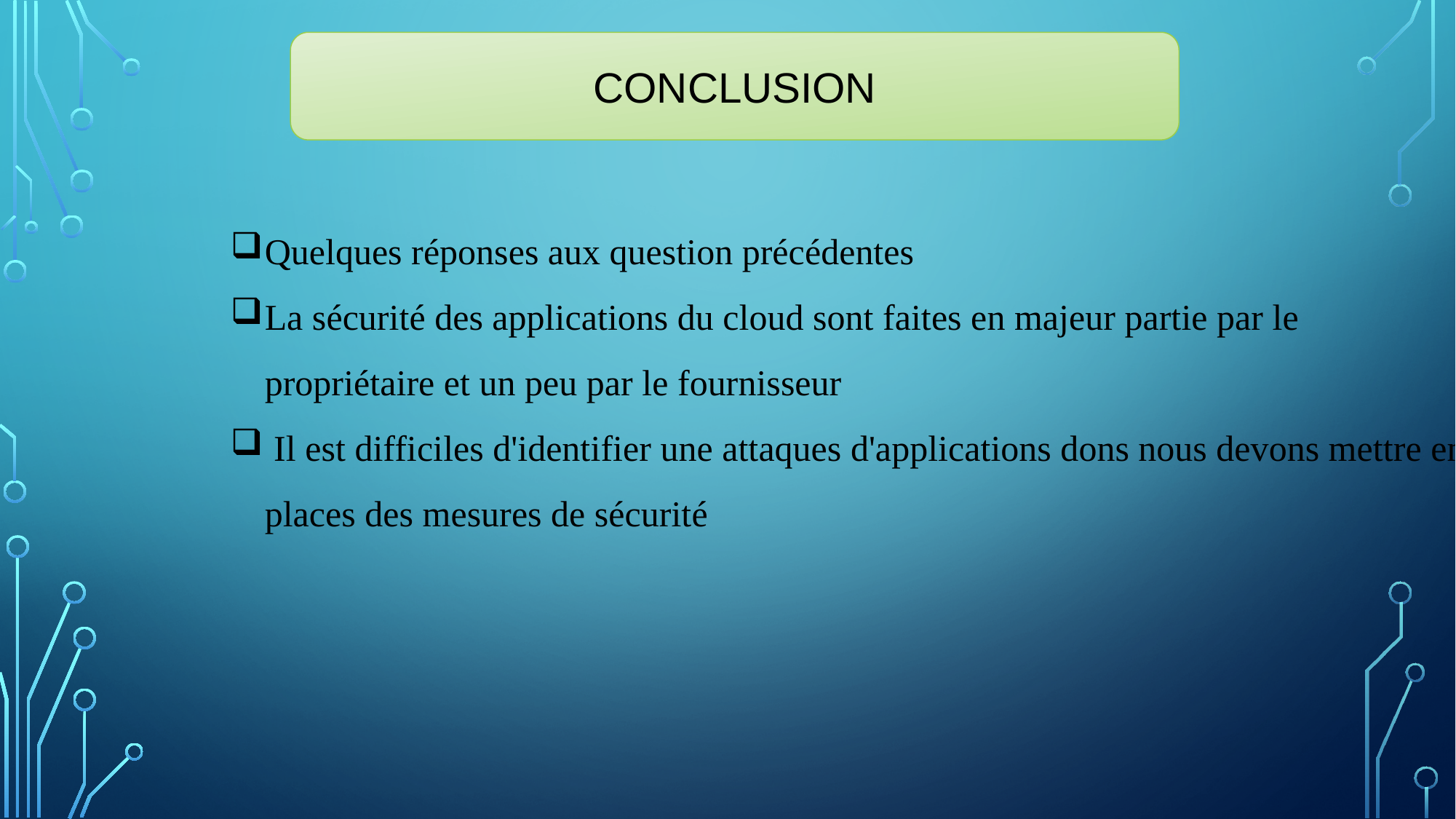

CONCLUSION
Quelques réponses aux question précédentes
La sécurité des applications du cloud sont faites en majeur partie par le propriétaire et un peu par le fournisseur
 Il est difficiles d'identifier une attaques d'applications dons nous devons mettre en places des mesures de sécurité